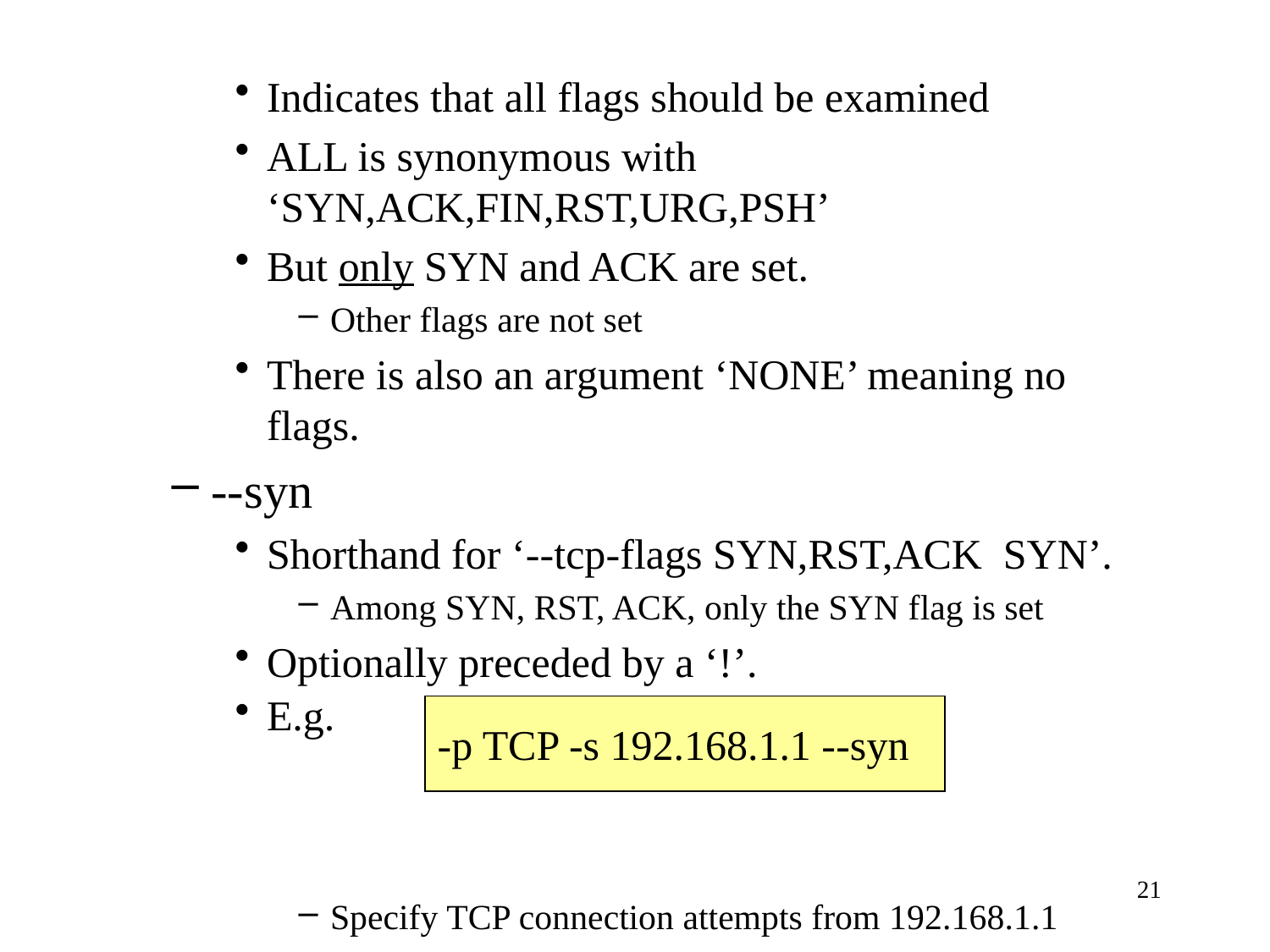

Indicates that all flags should be examined
ALL is synonymous with ‘SYN,ACK,FIN,RST,URG,PSH’
But only SYN and ACK are set.
Other flags are not set
There is also an argument ‘NONE’ meaning no flags.
--syn
Shorthand for ‘--tcp-flags SYN,RST,ACK  SYN’.
Among SYN, RST, ACK, only the SYN flag is set
Optionally preceded by a ‘!’.
E.g.

Specify TCP connection attempts from 192.168.1.1

-p TCP -s 192.168.1.1 --syn
21